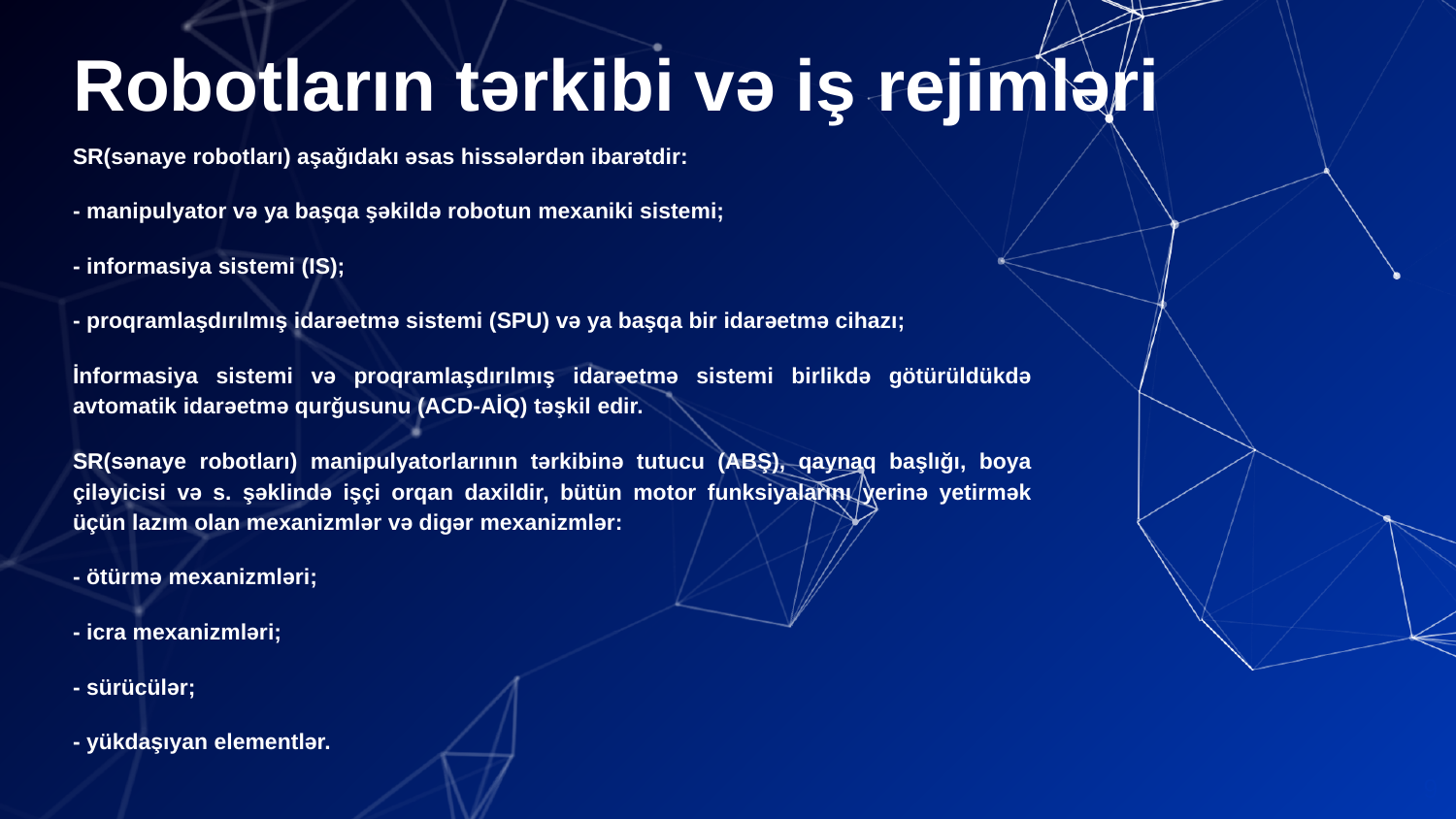

# Robotların tərkibi və iş rejimləri
SR(sənaye robotları) aşağıdakı əsas hissələrdən ibarətdir:
- manipulyator və ya başqa şəkildə robotun mexaniki sistemi;
- informasiya sistemi (IS);
- proqramlaşdırılmış idarəetmə sistemi (SPU) və ya başqa bir idarəetmə cihazı;
İnformasiya sistemi və proqramlaşdırılmış idarəetmə sistemi birlikdə götürüldükdə avtomatik idarəetmə qurğusunu (ACD-AİQ) təşkil edir.
SR(sənaye robotları) manipulyatorlarının tərkibinə tutucu (ABŞ), qaynaq başlığı, boya çiləyicisi və s. şəklində işçi orqan daxildir, bütün motor funksiyalarını yerinə yetirmək üçün lazım olan mexanizmlər və digər mexanizmlər:
- ötürmə mexanizmləri;
- icra mexanizmləri;
- sürücülər;
- yükdaşıyan elementlər.

9